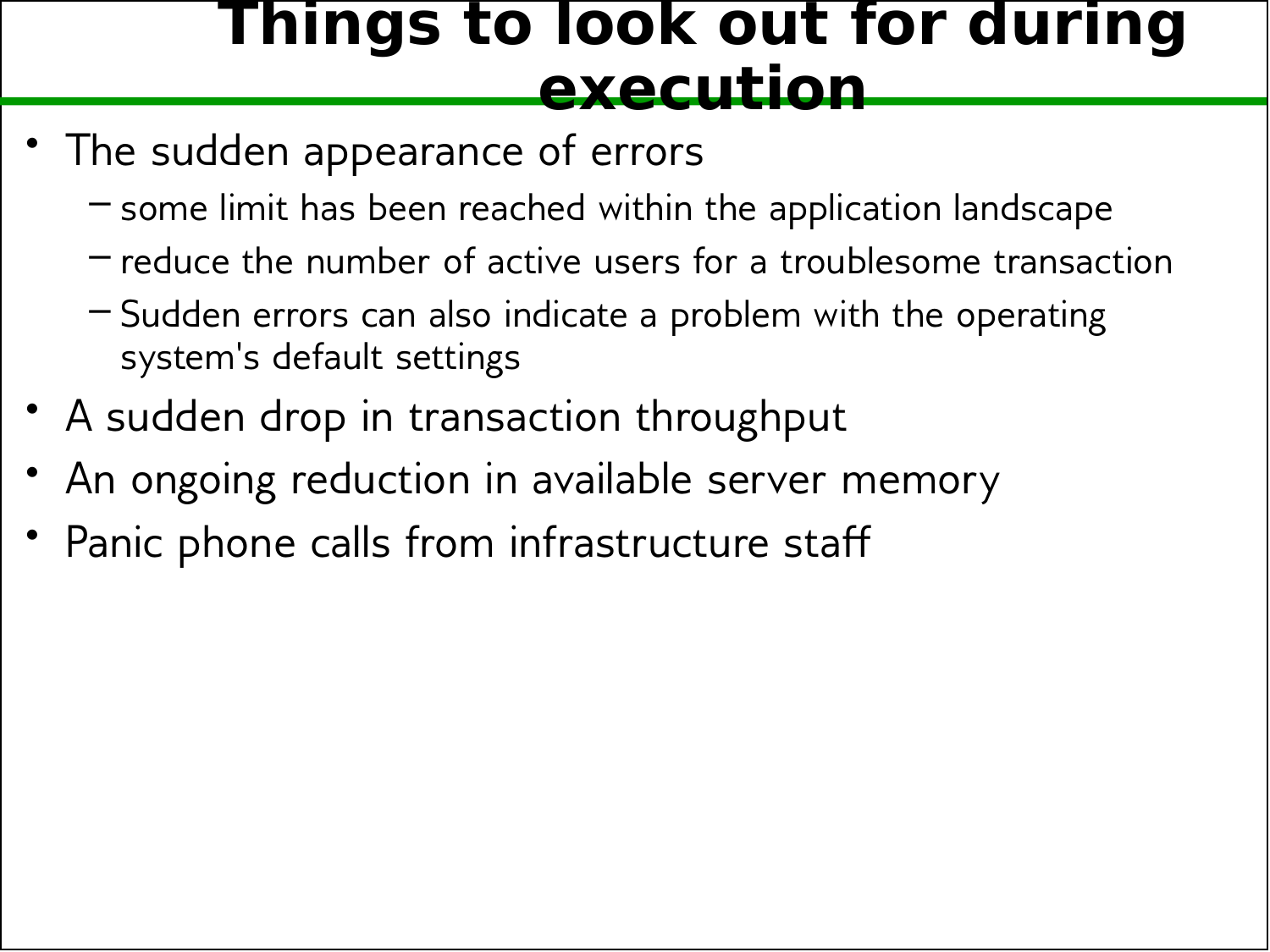

# Things to look out for during execution
The sudden appearance of errors
some limit has been reached within the application landscape
reduce the number of active users for a troublesome transaction
Sudden errors can also indicate a problem with the operating system's default settings
A sudden drop in transaction throughput
An ongoing reduction in available server memory
Panic phone calls from infrastructure staff